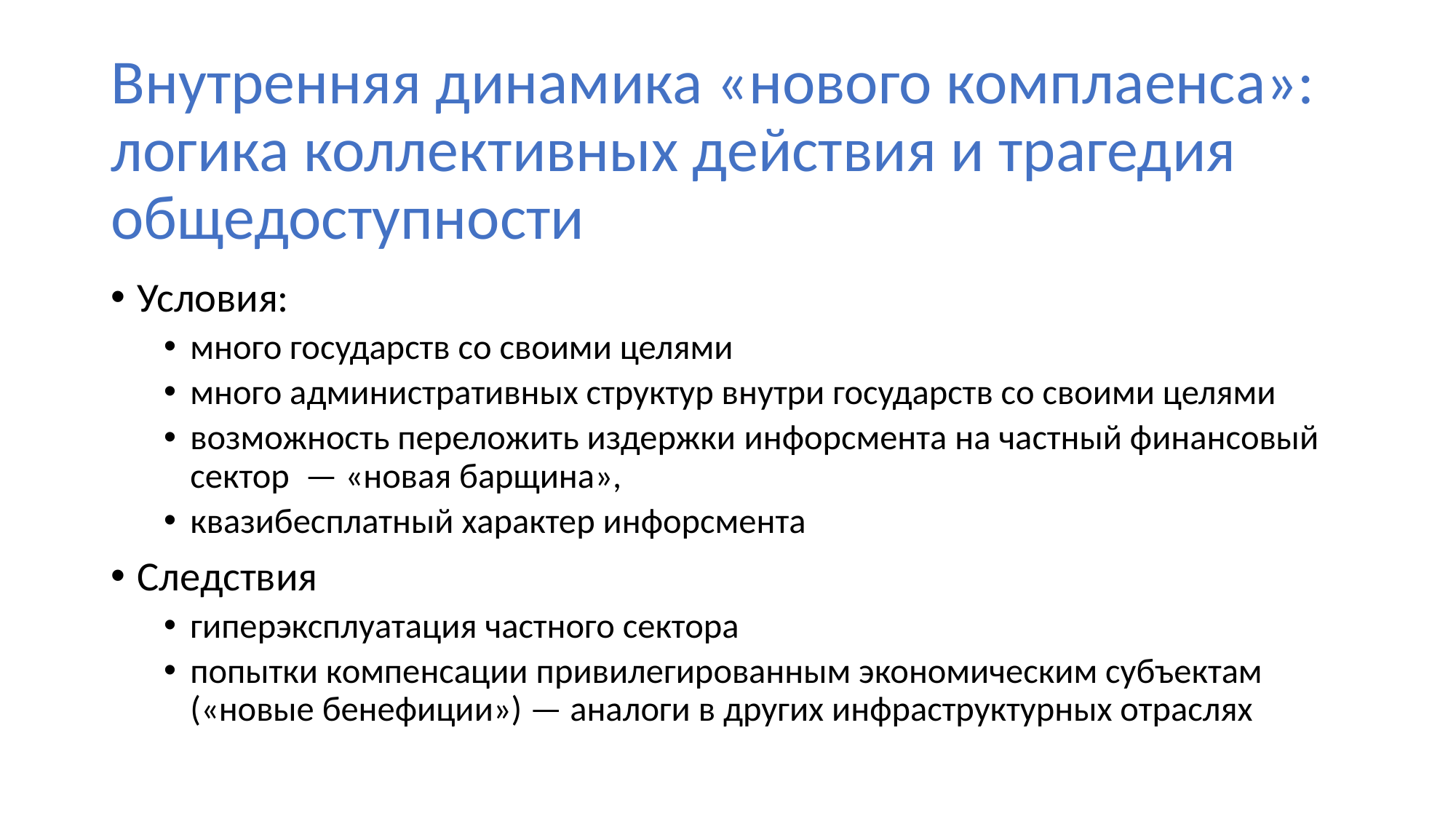

# Внутренняя динамика «нового комплаенса»: логика коллективных действия и трагедия общедоступности
Условия:
много государств со своими целями
много административных структур внутри государств со своими целями
возможность переложить издержки инфорсмента на частный финансовый сектор  — «новая барщина»,
квазибесплатный характер инфорсмента
Следствия
гиперэксплуатация частного сектора
попытки компенсации привилегированным экономическим субъектам («новые бенефиции») — аналоги в других инфраструктурных отраслях